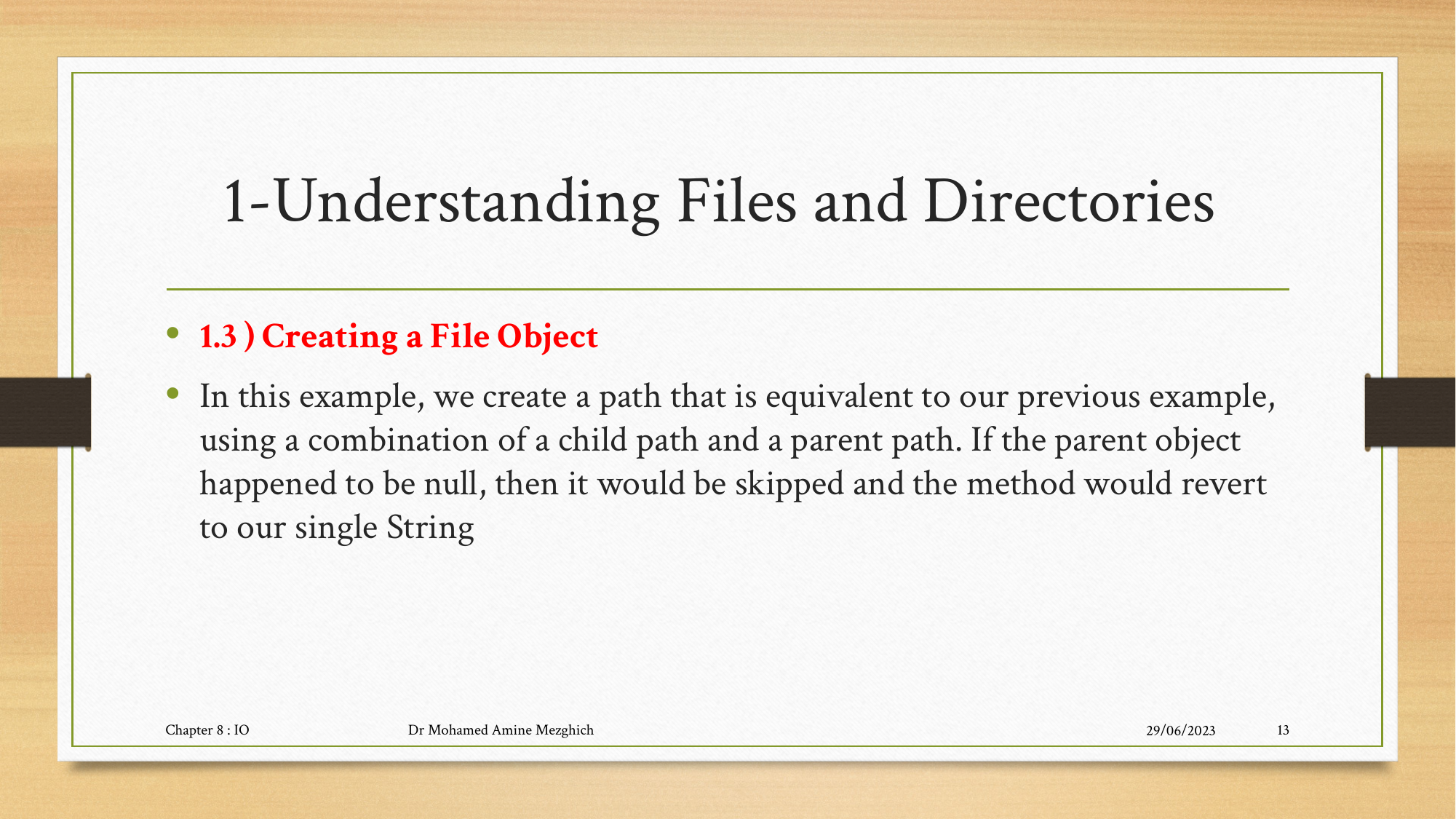

# 1-Understanding Files and Directories
1.3 ) Creating a File Object
In this example, we create a path that is equivalent to our previous example, using a combination of a child path and a parent path. If the parent object happened to be null, then it would be skipped and the method would revert to our single String
Chapter 8 : IO                                              Dr Mohamed Amine Mezghich
29/06/2023
13